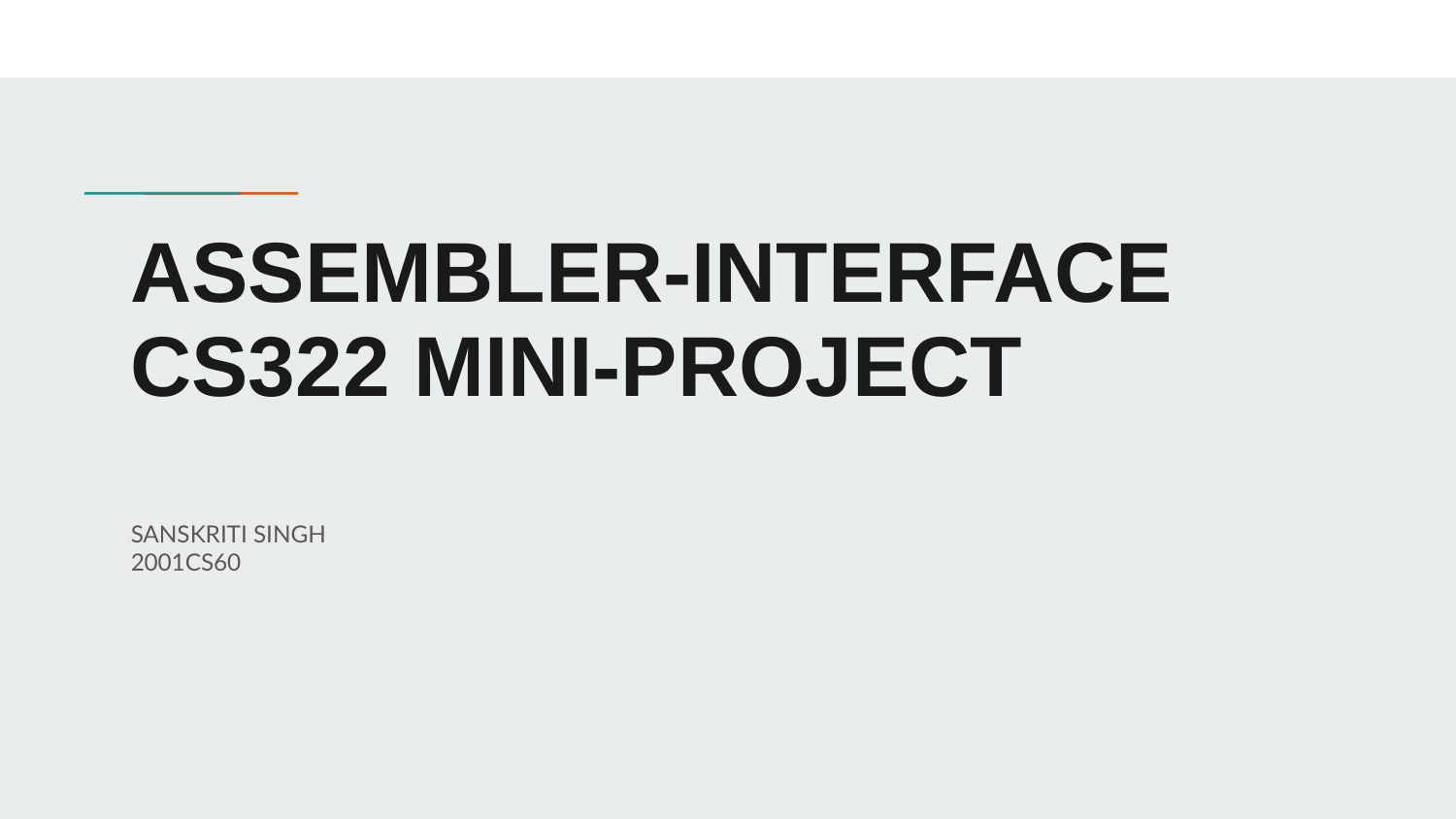

# ASSEMBLER-INTERFACE
CS322 MINI-PROJECT
SANSKRITI SINGH
2001CS60